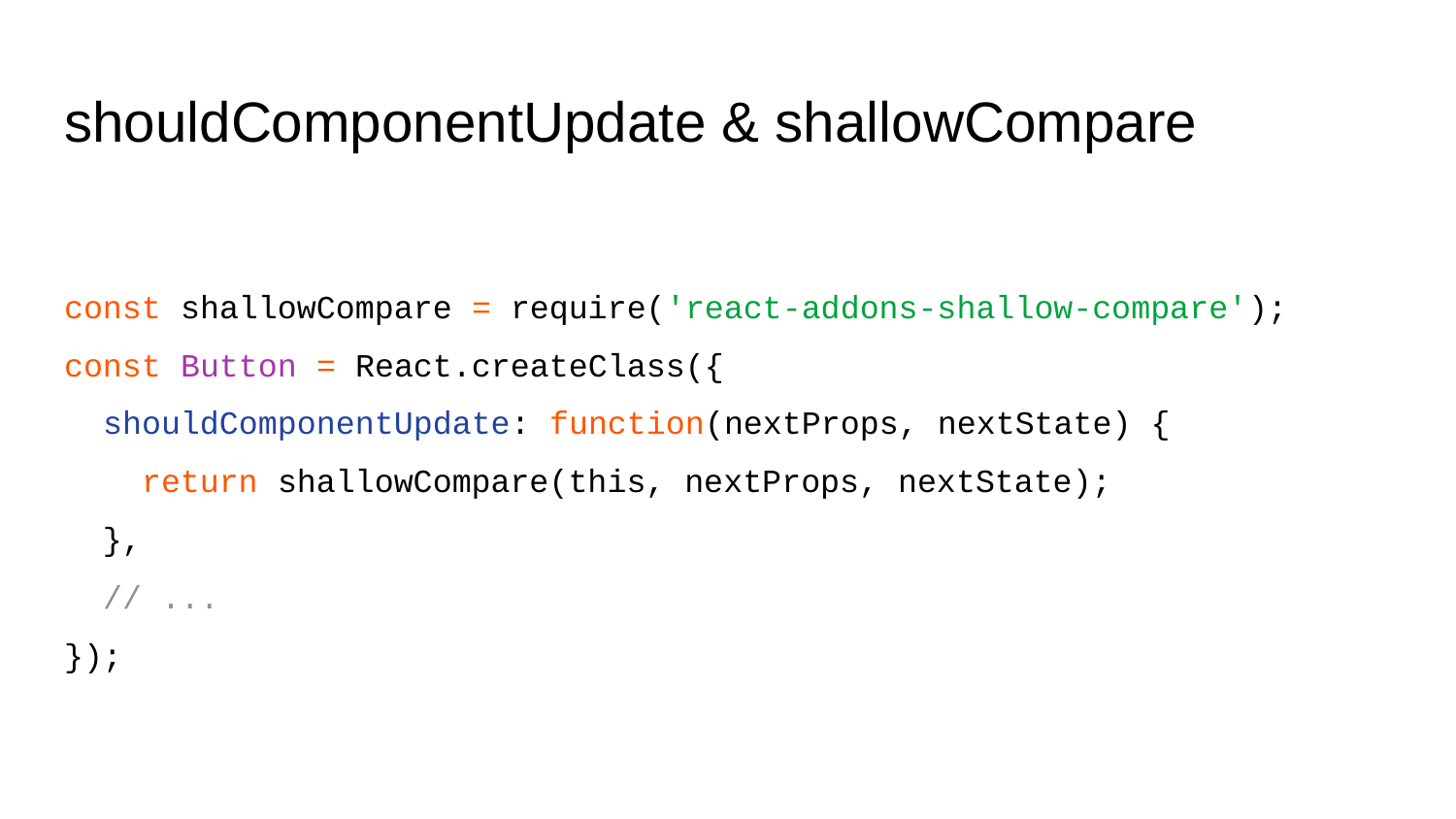

# shouldComponentUpdate & shallowCompare
const shallowCompare = require('react-addons-shallow-compare');
const Button = React.createClass({
  shouldComponentUpdate: function(nextProps, nextState) {
    return shallowCompare(this, nextProps, nextState);
  },
  // ...
});